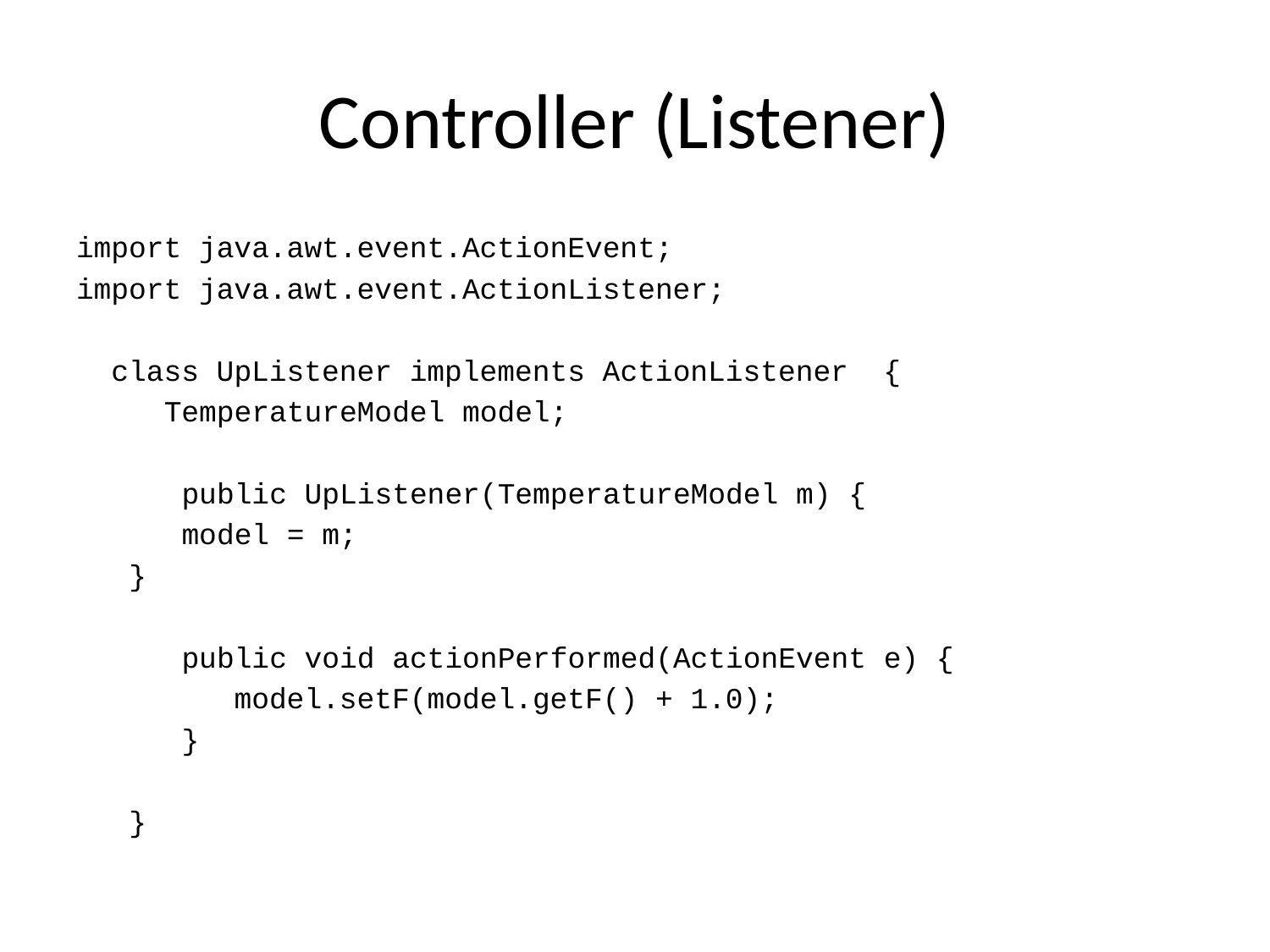

# Controller (Listener)
import java.awt.event.ActionEvent;
import java.awt.event.ActionListener;

  class UpListener implements ActionListener  {
     TemperatureModel model;

      public UpListener(TemperatureModel m) {
      model = m;
   }

      public void actionPerformed(ActionEvent e) {
         model.setF(model.getF() + 1.0);
      }

   }